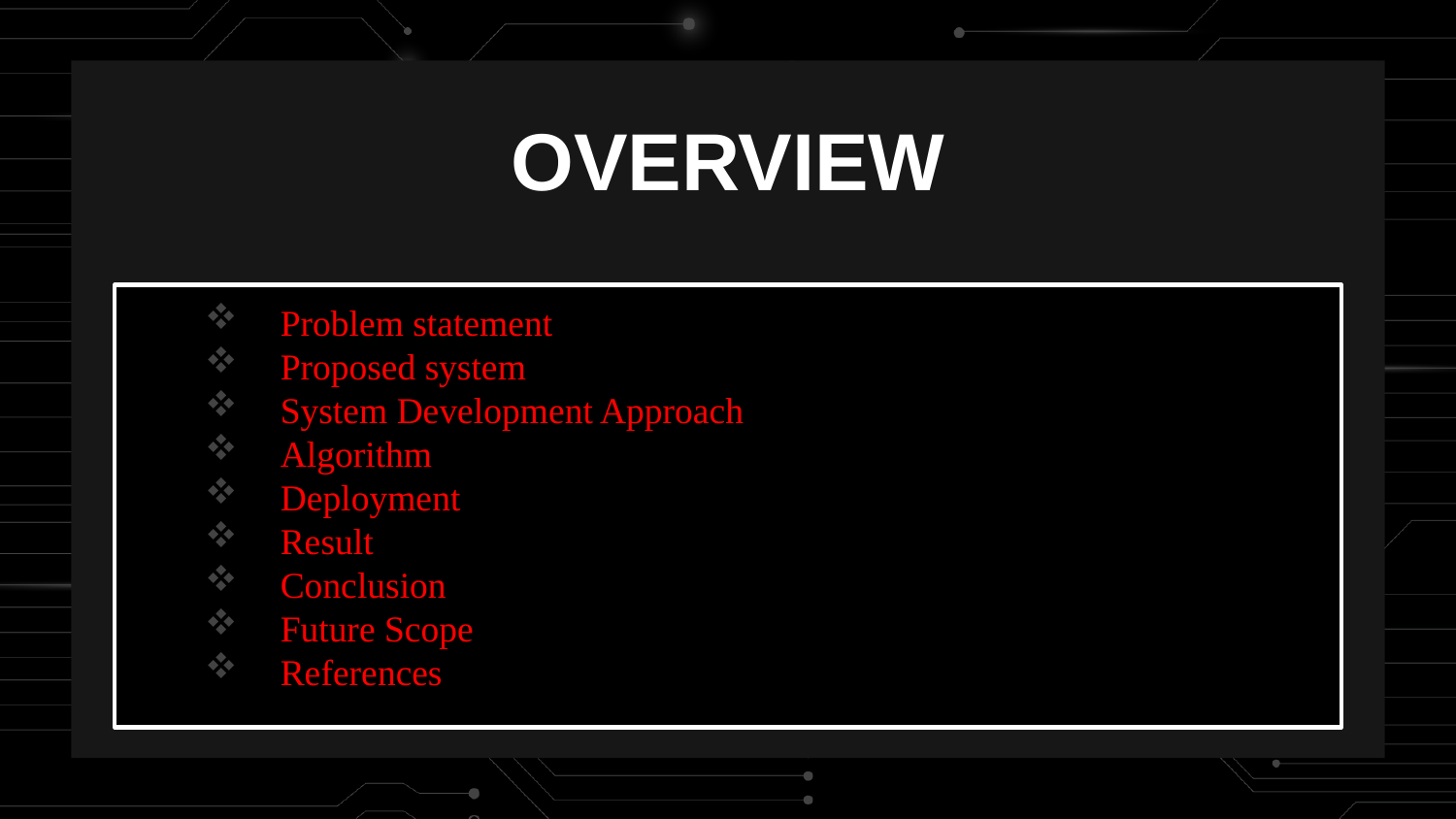

OVERVIEW
Problem statement
Proposed system
System Development Approach
Algorithm
Deployment
Result
Conclusion
Future Scope
References